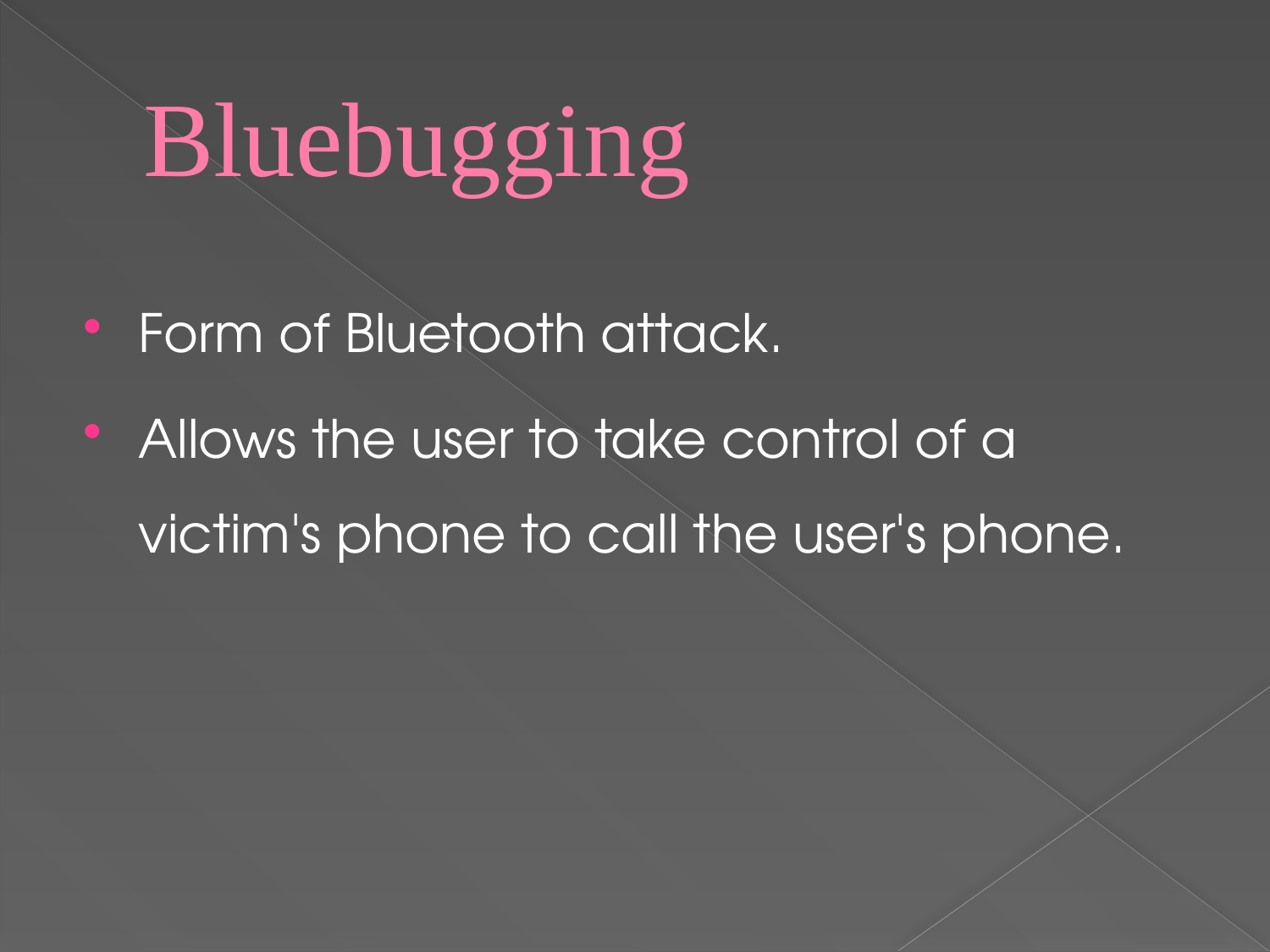

# Bluebugging
Form of Bluetooth attack.
Allows the user to take control of a victim's phone to call the user's phone.